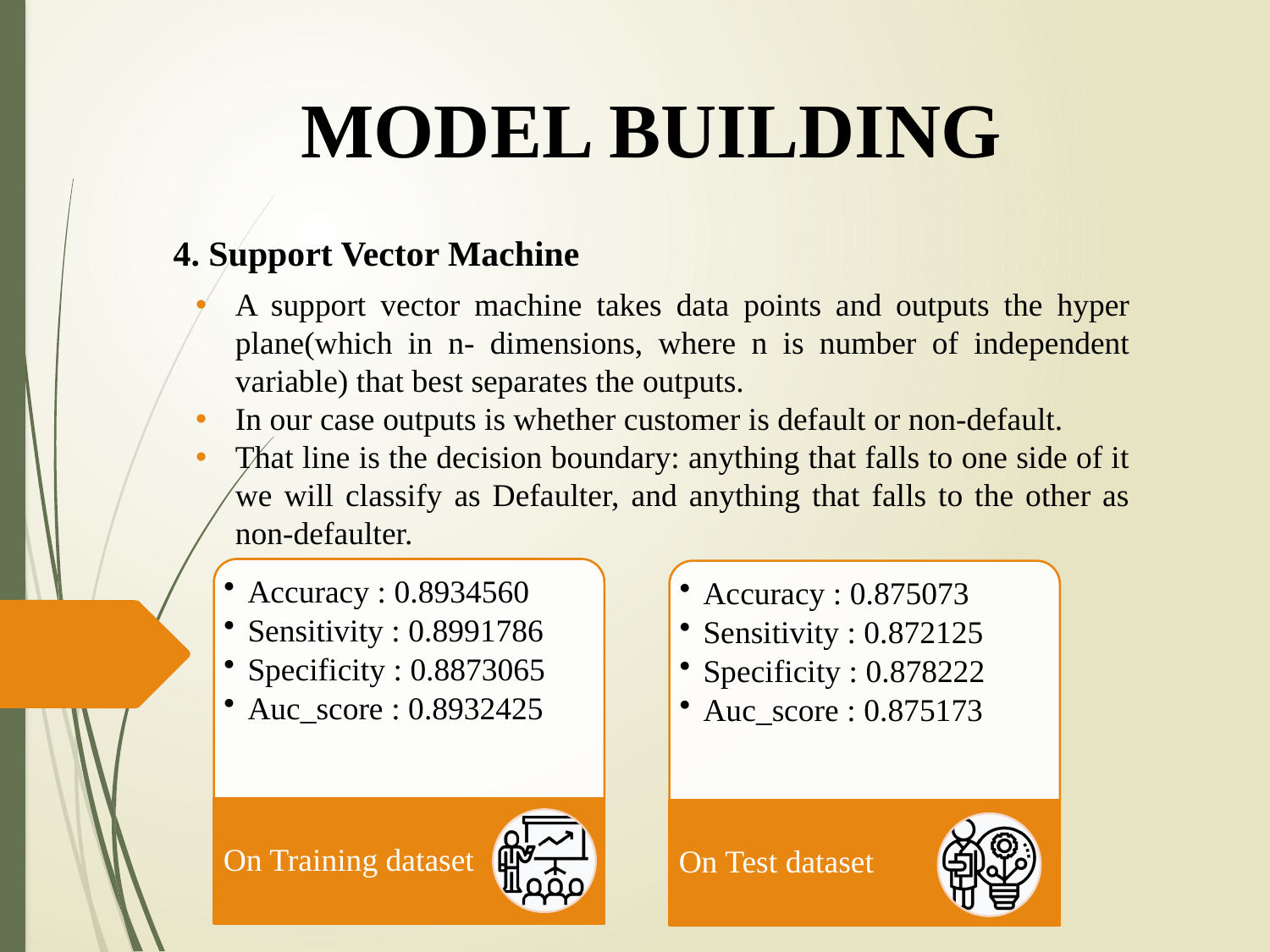

# MODEL BUILDING
4. Support Vector Machine
A support vector machine takes data points and outputs the hyper plane(which in n- dimensions, where n is number of independent variable) that best separates the outputs.
In our case outputs is whether customer is default or non-default.
That line is the decision boundary: anything that falls to one side of it we will classify as Defaulter, and anything that falls to the other as non-defaulter.

Accuracy : 0.8934560
Sensitivity : 0.8991786
Specificity : 0.8873065
Auc_score : 0.8932425
On Training dataset
Accuracy : 0.875073
Sensitivity : 0.872125
Specificity : 0.878222
Auc_score : 0.875173
On Test dataset